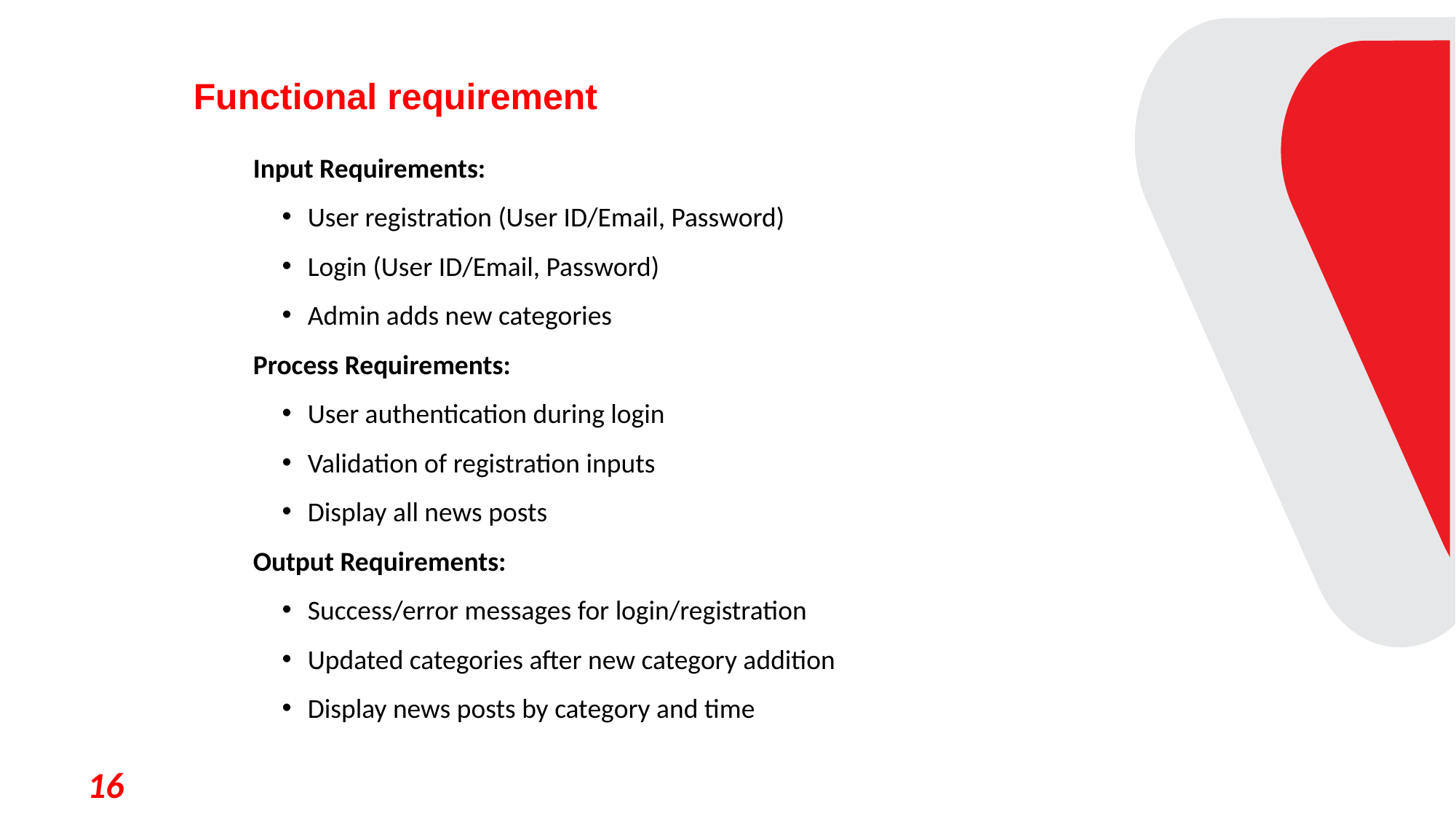

05
Functional requirement

Input Requirements:
User registration (User ID/Email, Password)
Login (User ID/Email, Password)
Admin adds new categories
Process Requirements:
User authentication during login
Validation of registration inputs
Display all news posts
Output Requirements:
Success/error messages for login/registration
Updated categories after new category addition
Display news posts by category and time

16